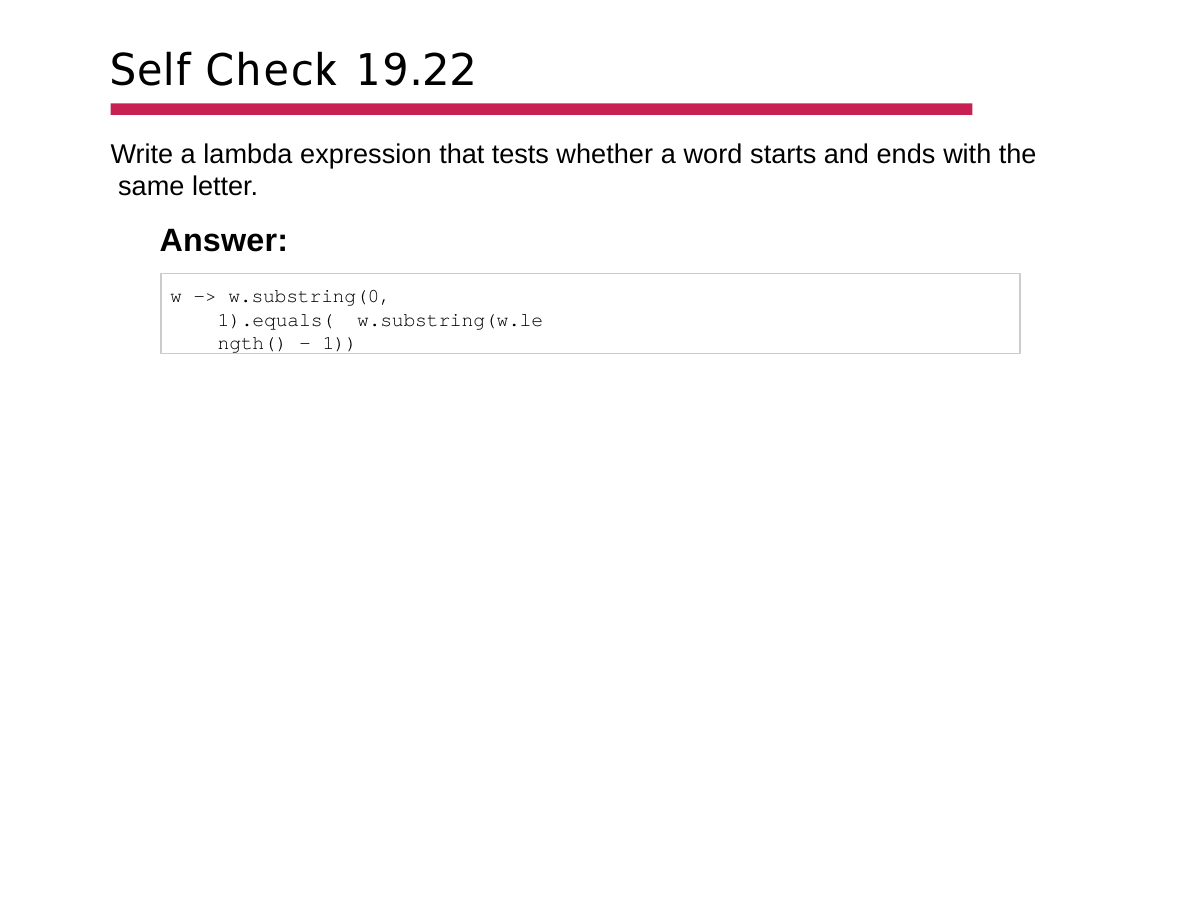

# Self Check 19.22
Write a lambda expression that tests whether a word starts and ends with the  same letter.
Answer:
w -> w.substring(0, 1).equals(  w.substring(w.length() - 1))